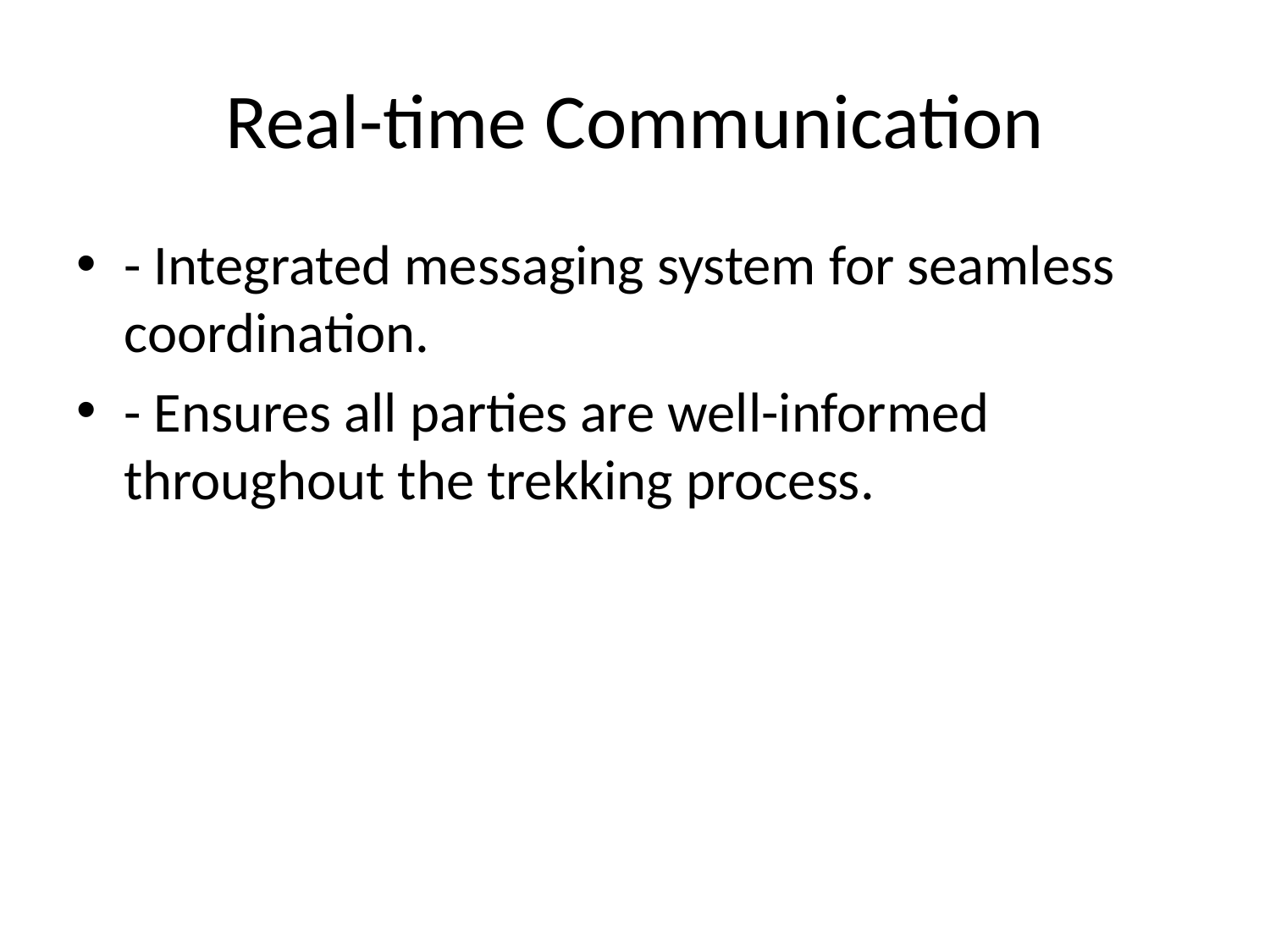

# Real-time Communication
- Integrated messaging system for seamless coordination.
- Ensures all parties are well-informed throughout the trekking process.